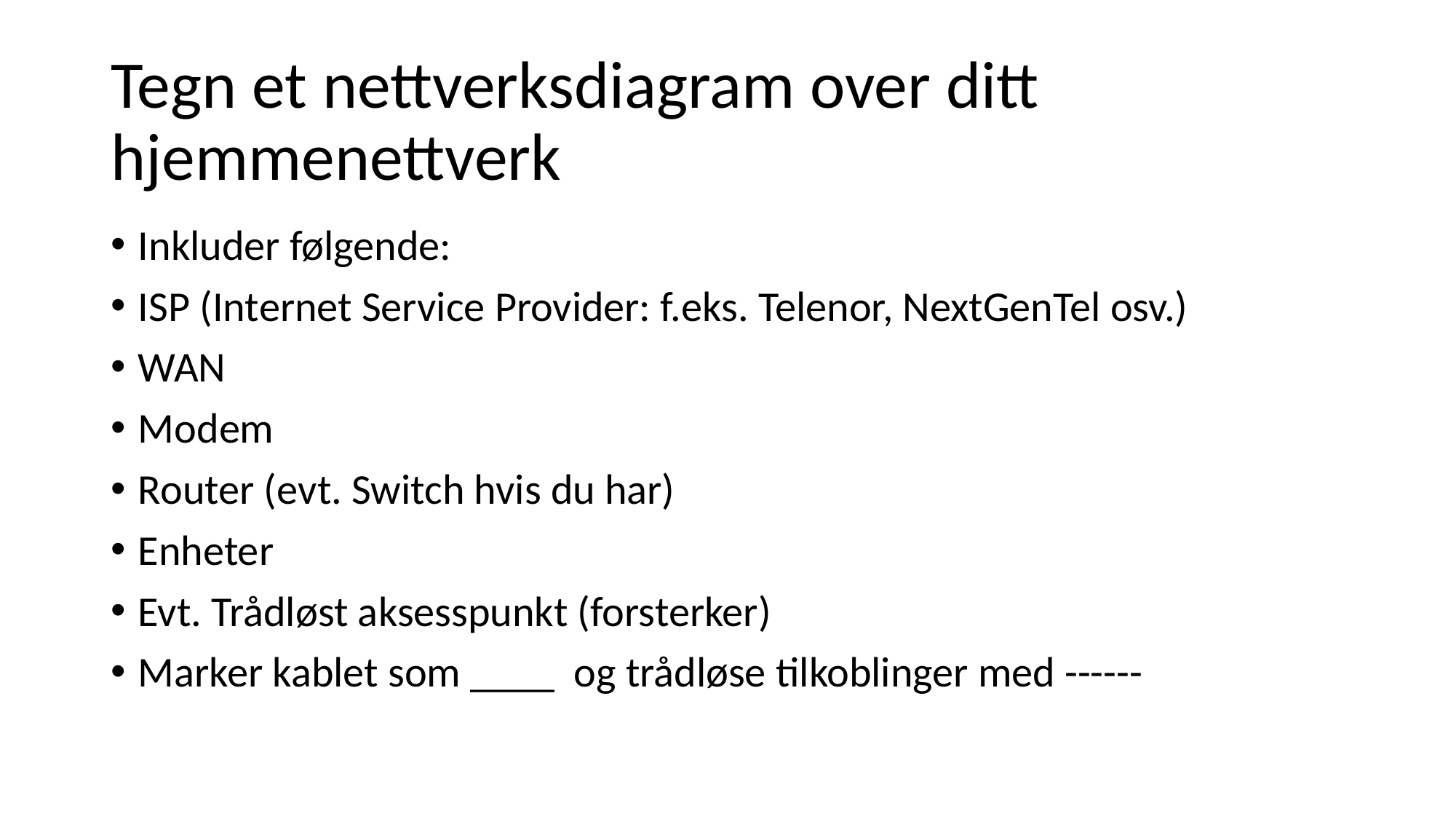

# Tegn et nettverksdiagram over ditt hjemmenettverk
Inkluder følgende:
ISP (Internet Service Provider: f.eks. Telenor, NextGenTel osv.)
WAN
Modem
Router (evt. Switch hvis du har)
Enheter
Evt. Trådløst aksesspunkt (forsterker)
Marker kablet som ____  og trådløse tilkoblinger med ------